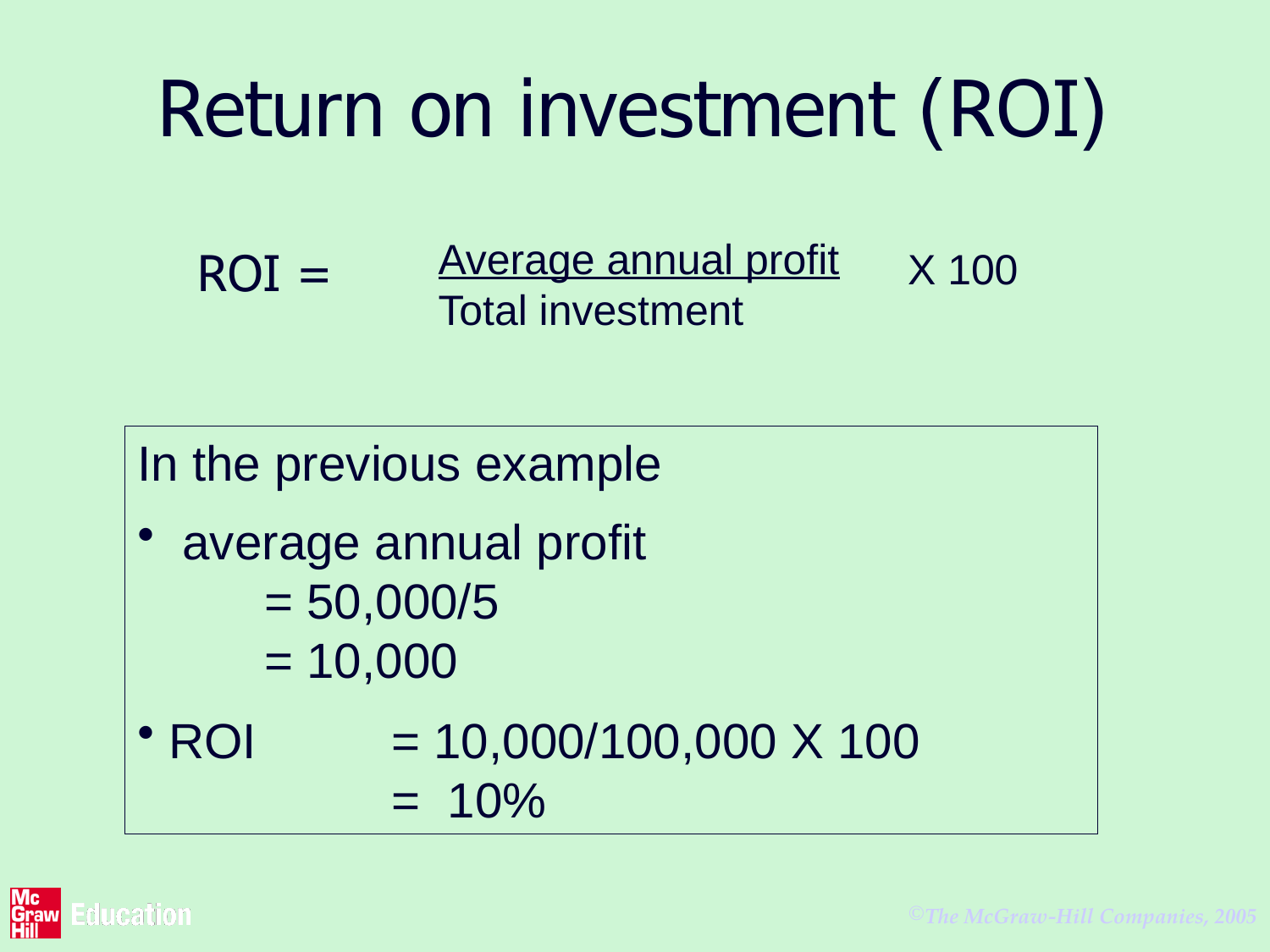

# Return on investment (ROI)

Average annual profit
Total investment
ROI =
X 100
In the previous example

  average annual profit
	= 50,000/5
	= 10,000

 ROI 	= 10,000/100,000 X 100			=  10%
22